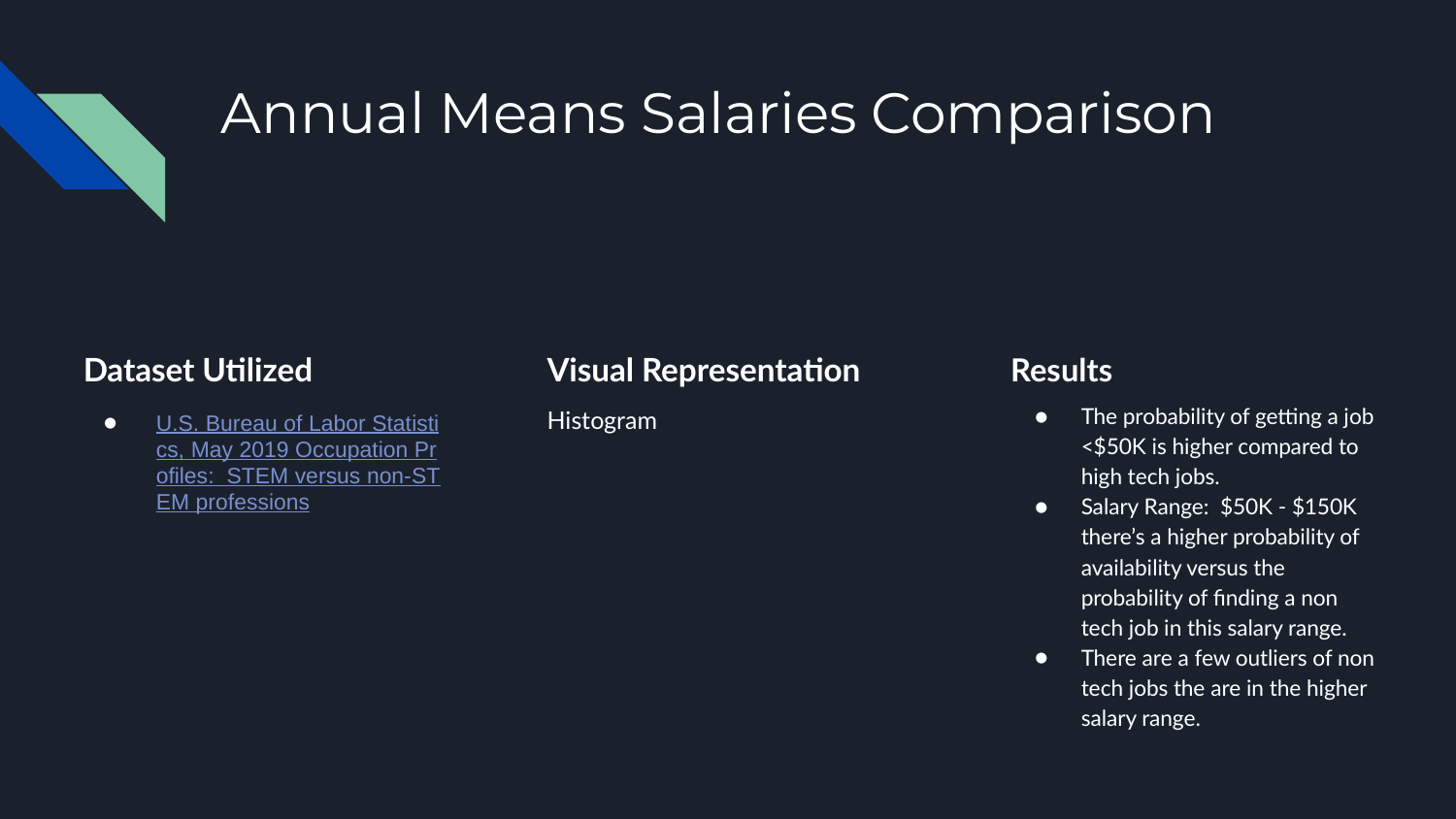

# Annual Means Salaries Comparison

Dataset Utilized
U.S. Bureau of Labor Statistics, May 2019 Occupation Profiles:  STEM versus non-STEM professions
Visual Representation
Histogram
Results
The probability of getting a job <$50K is higher compared to high tech jobs.
Salary Range:  $50K - $150K there’s a higher probability of availability versus the probability of finding a non tech job in this salary range.
There are a few outliers of non tech jobs the are in the higher salary range.